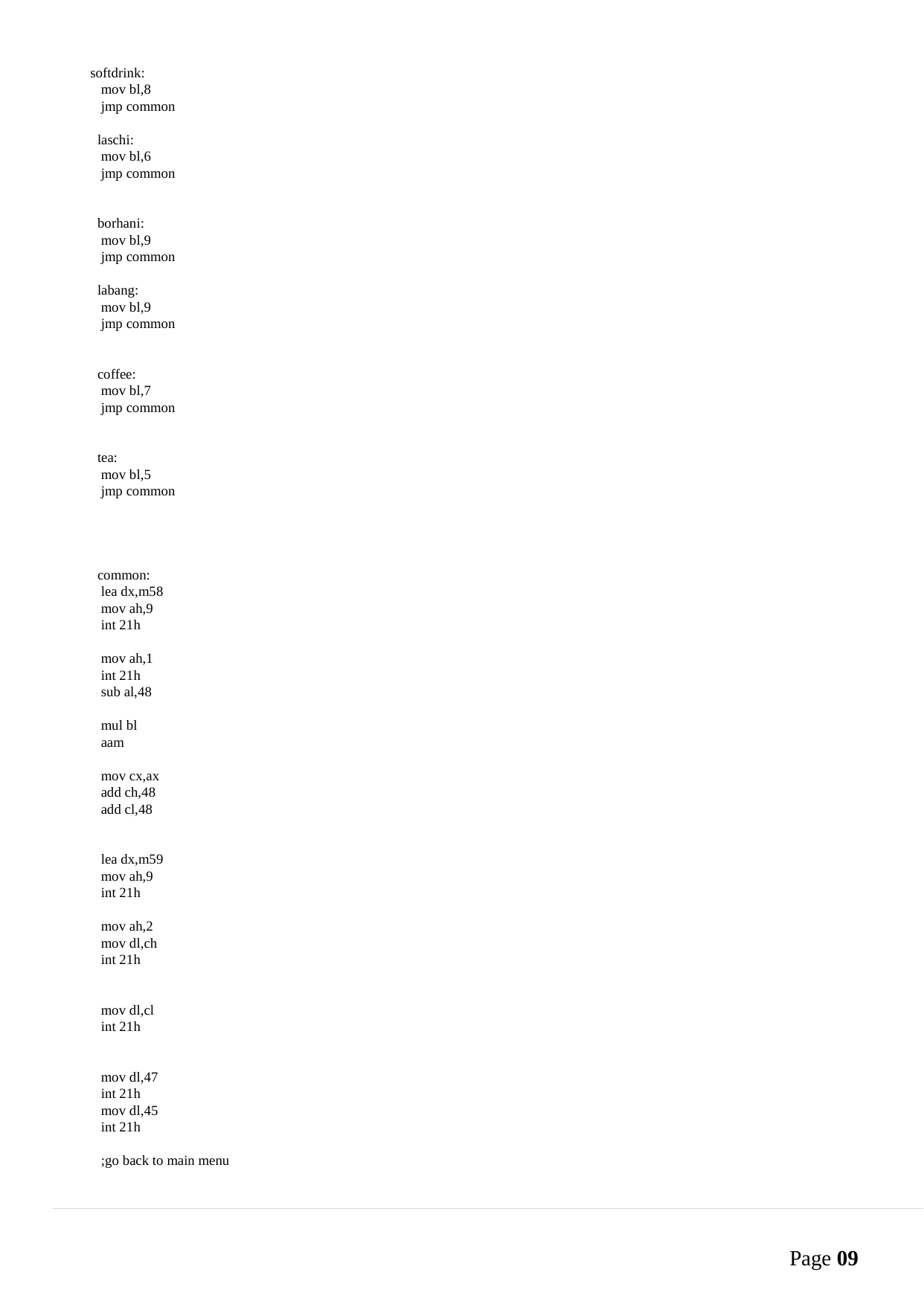

softdrink:
    mov bl,8
    jmp common

   laschi:
    mov bl,6
    jmp common

   borhani:
    mov bl,9
    jmp common

   labang:
    mov bl,9
    jmp common

   coffee:
    mov bl,7
    jmp common

   tea:
    mov bl,5
    jmp common

   common:
    lea dx,m58
    mov ah,9
    int 21h

    mov ah,1
    int 21h
    sub al,48

    mul bl
    aam

    mov cx,ax
    add ch,48
    add cl,48

    lea dx,m59
    mov ah,9
    int 21h

    mov ah,2
    mov dl,ch
    int 21h

    mov dl,cl
    int 21h

    mov dl,47
    int 21h
    mov dl,45
    int 21h

    ;go back to main menu

Page 09